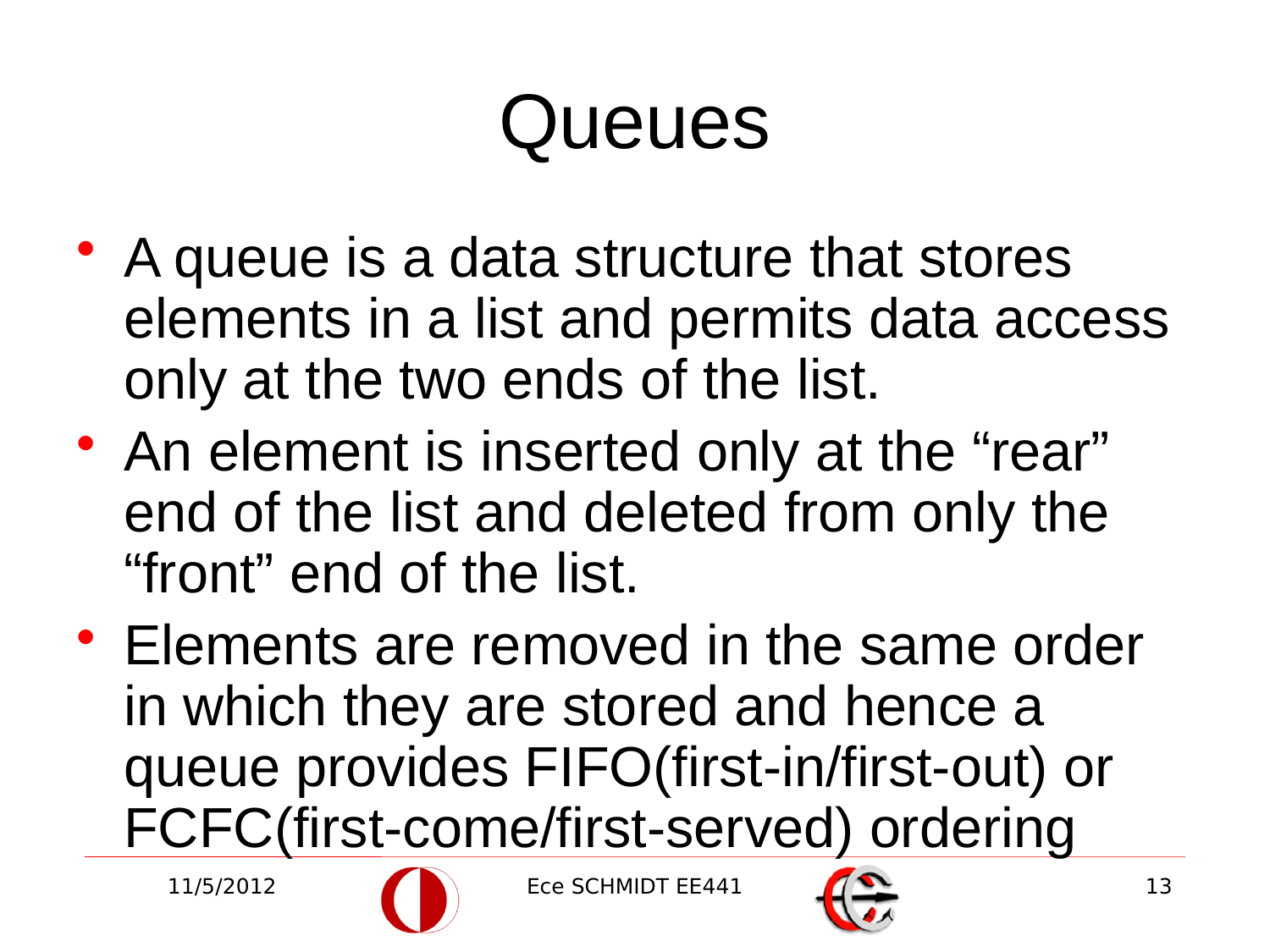

# Queues
A queue is a data structure that stores elements in a list and permits data access only at the two ends of the list.
An element is inserted only at the “rear” end of the list and deleted from only the “front” end of the list.
Elements are removed in the same order in which they are stored and hence a queue provides FIFO(first-in/first-out) or FCFC(first-come/first-served) ordering

11/5/2012
Ece SCHMIDT EE441
13